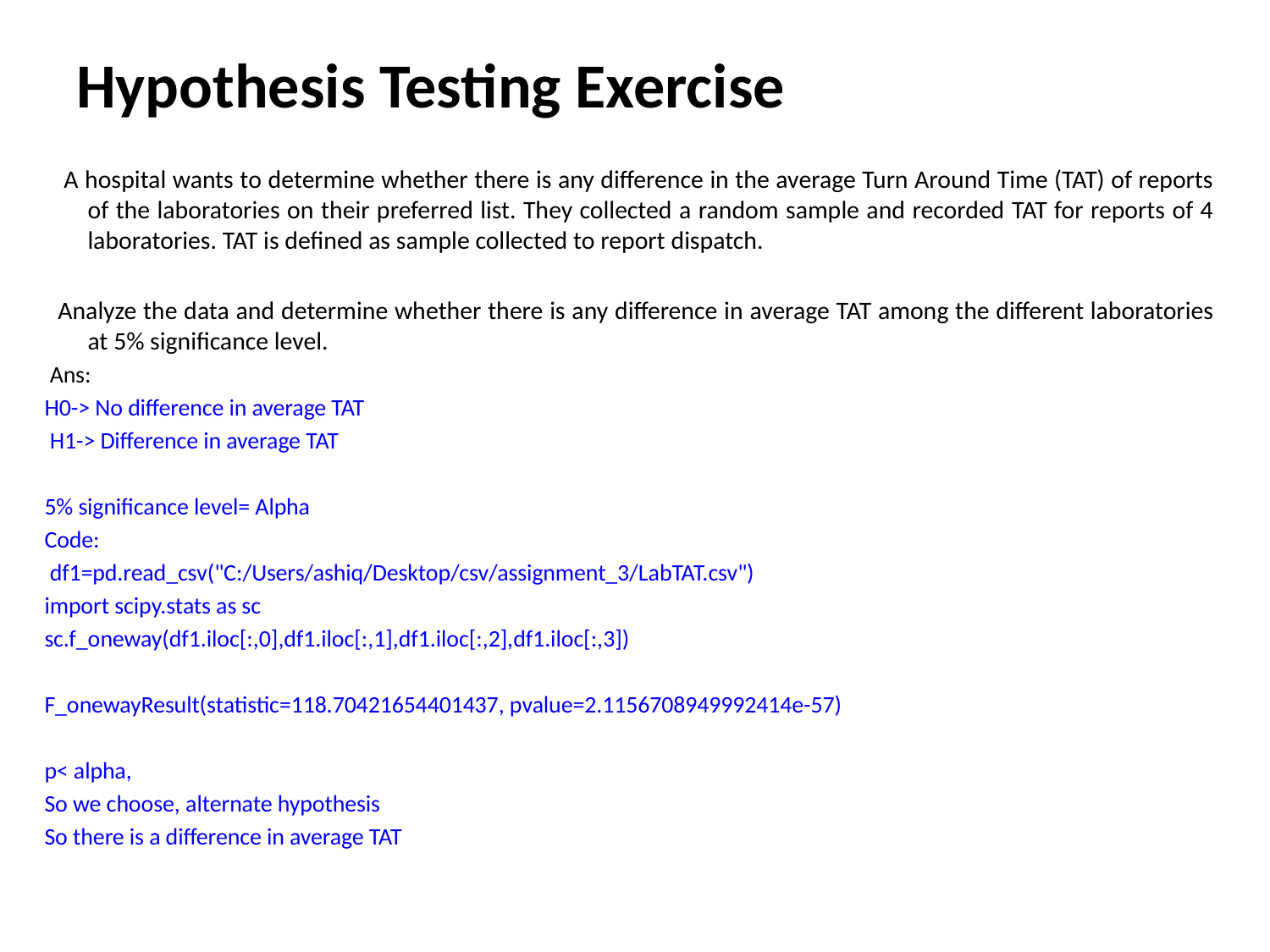

# Hypothesis Testing Exercise
   A hospital wants to determine whether there is any difference in the average Turn Around Time (TAT) of reports of the laboratories on their preferred list. They collected a random sample and recorded TAT for reports of 4 laboratories. TAT is defined as sample collected to report dispatch.

  Analyze the data and determine whether there is any difference in average TAT among the different laboratories at 5% significance level.
 Ans:
H0-> No difference in average TAT
 H1-> Difference in average TAT

5% significance level= Alpha
Code:
 df1=pd.read_csv("C:/Users/ashiq/Desktop/csv/assignment_3/LabTAT.csv")
import scipy.stats as sc
sc.f_oneway(df1.iloc[:,0],df1.iloc[:,1],df1.iloc[:,2],df1.iloc[:,3])

F_onewayResult(statistic=118.70421654401437, pvalue=2.1156708949992414e-57)

p< alpha,
So we choose, alternate hypothesis
So there is a difference in average TAT